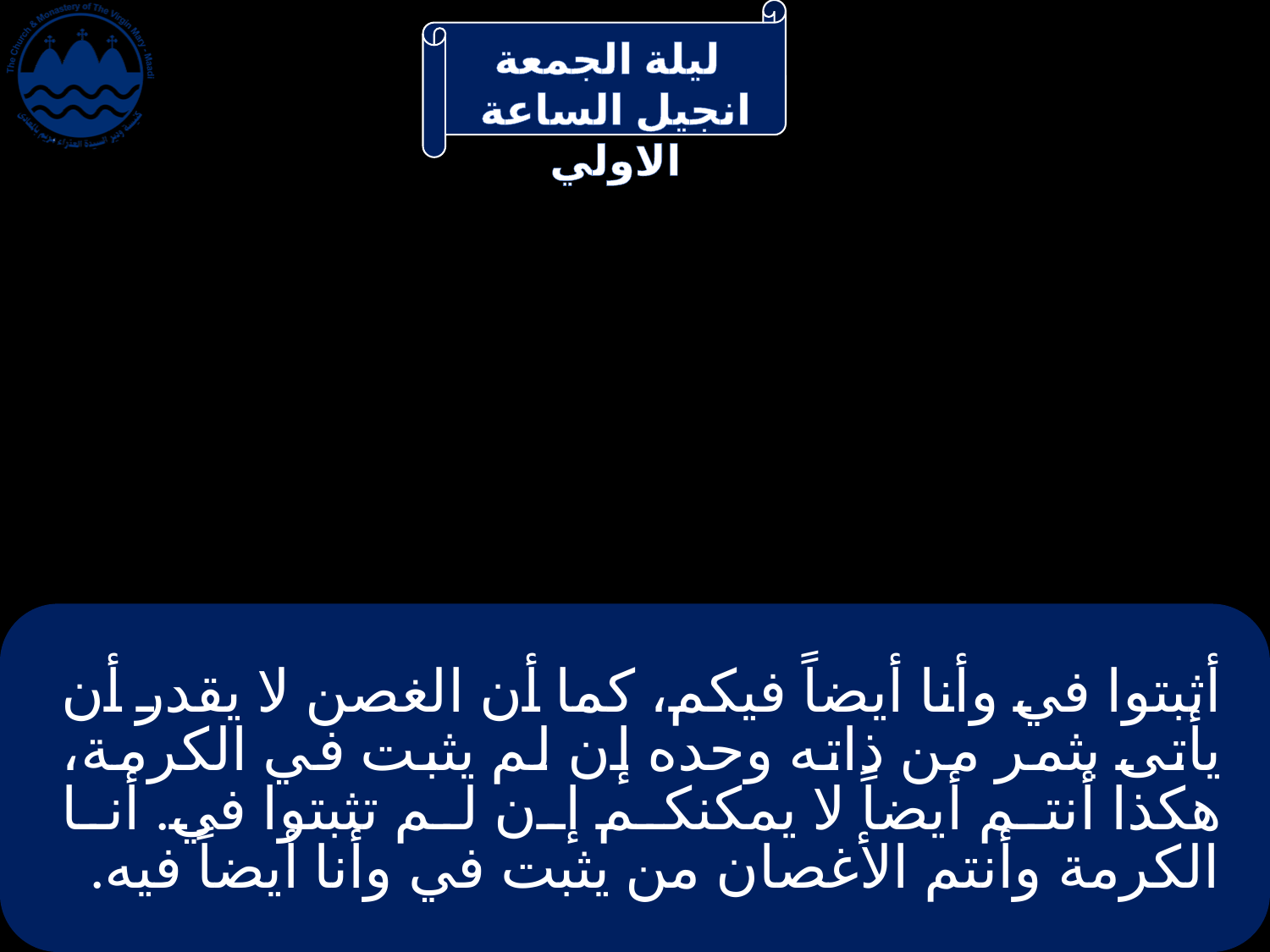

# أثبتوا في وأنا أيضاً فيكم، كما أن الغصن لا يقدر أن يأتى بثمر من ذاته وحده إن لم يثبت في الكرمة، هكذا أنتم أيضاً لا يمكنكم إن لم تثبتوا في. أنا الكرمة وأنتم الأغصان من يثبت في وأنا أيضاً فيه.